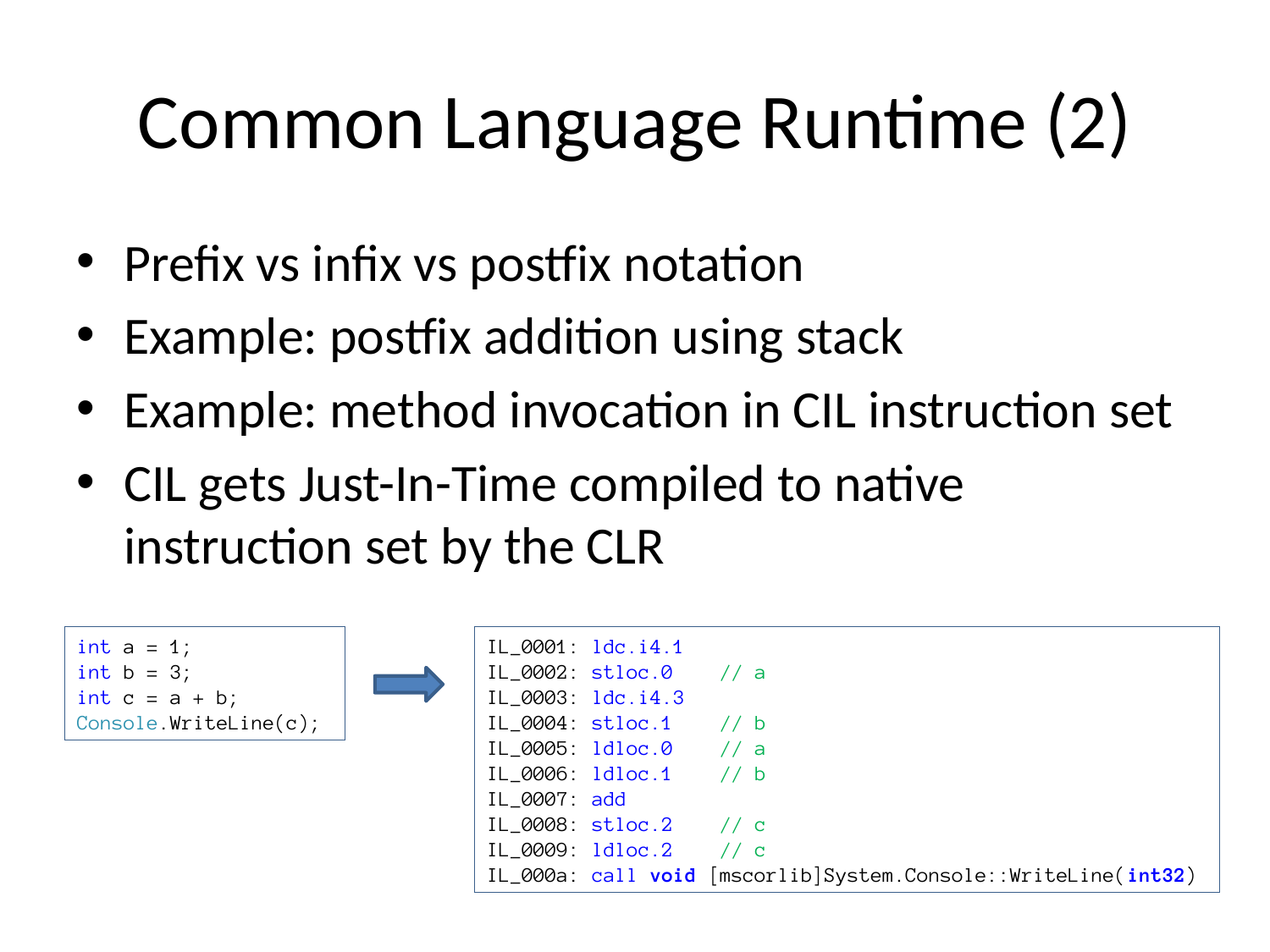

# Common Language Runtime (2)
Prefix vs infix vs postfix notation
Example: postfix addition using stack
Example: method invocation in CIL instruction set
CIL gets Just-In-Time compiled to native instruction set by the CLR
int a = 1;
int b = 3;
int c = a + b;
Console.WriteLine(c);
IL_0001: ldc.i4.1
IL_0002: stloc.0    // a
IL_0003: ldc.i4.3
IL_0004: stloc.1    // b
IL_0005: ldloc.0    // a
IL_0006: ldloc.1    // b
IL_0007: add
IL_0008: stloc.2    // c
IL_0009: ldloc.2    // c
IL_000a: call void [mscorlib]System.Console::WriteLine(int32)